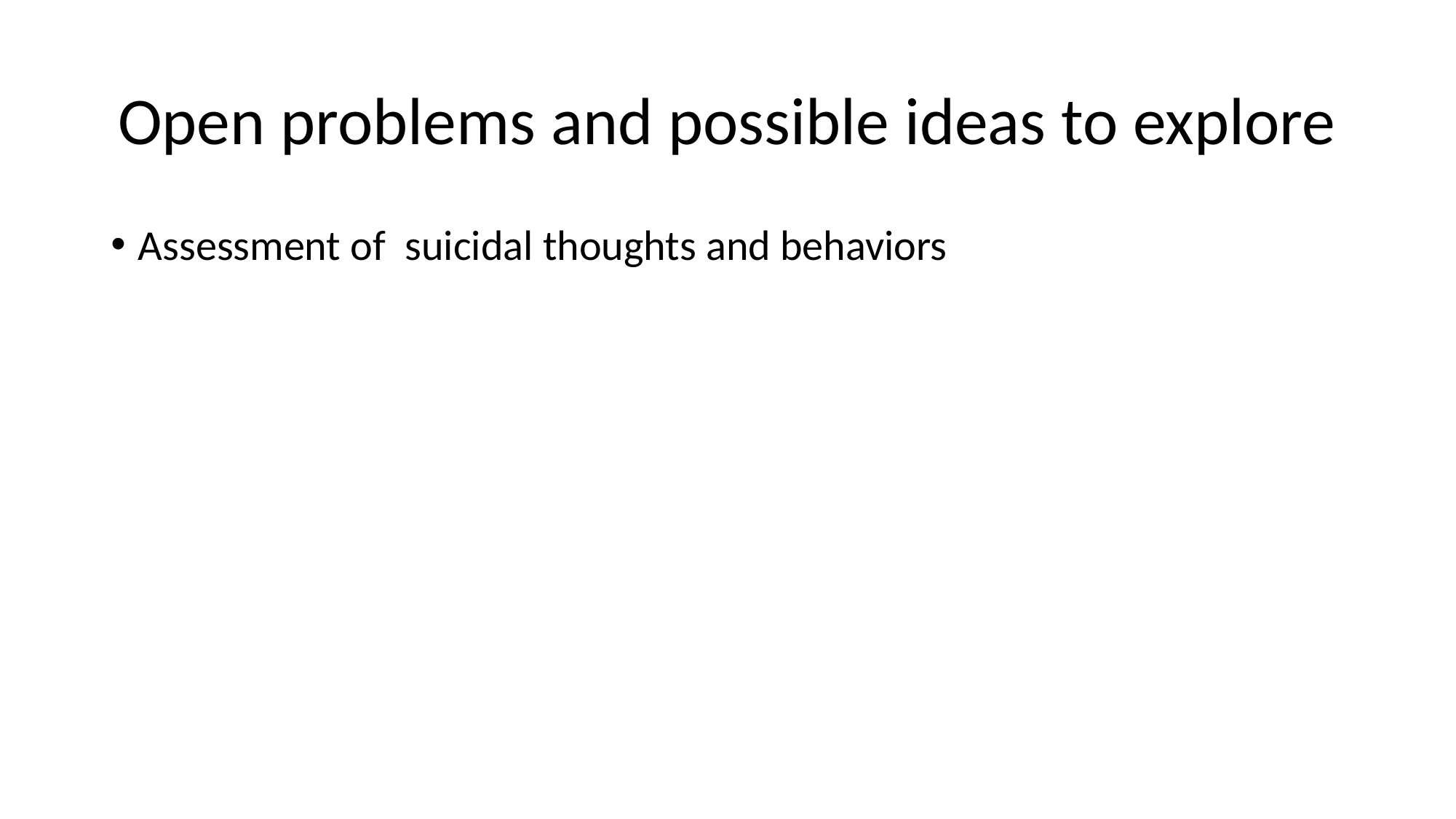

# Open problems and possible ideas to explore
Assessment of  suicidal thoughts and behaviors